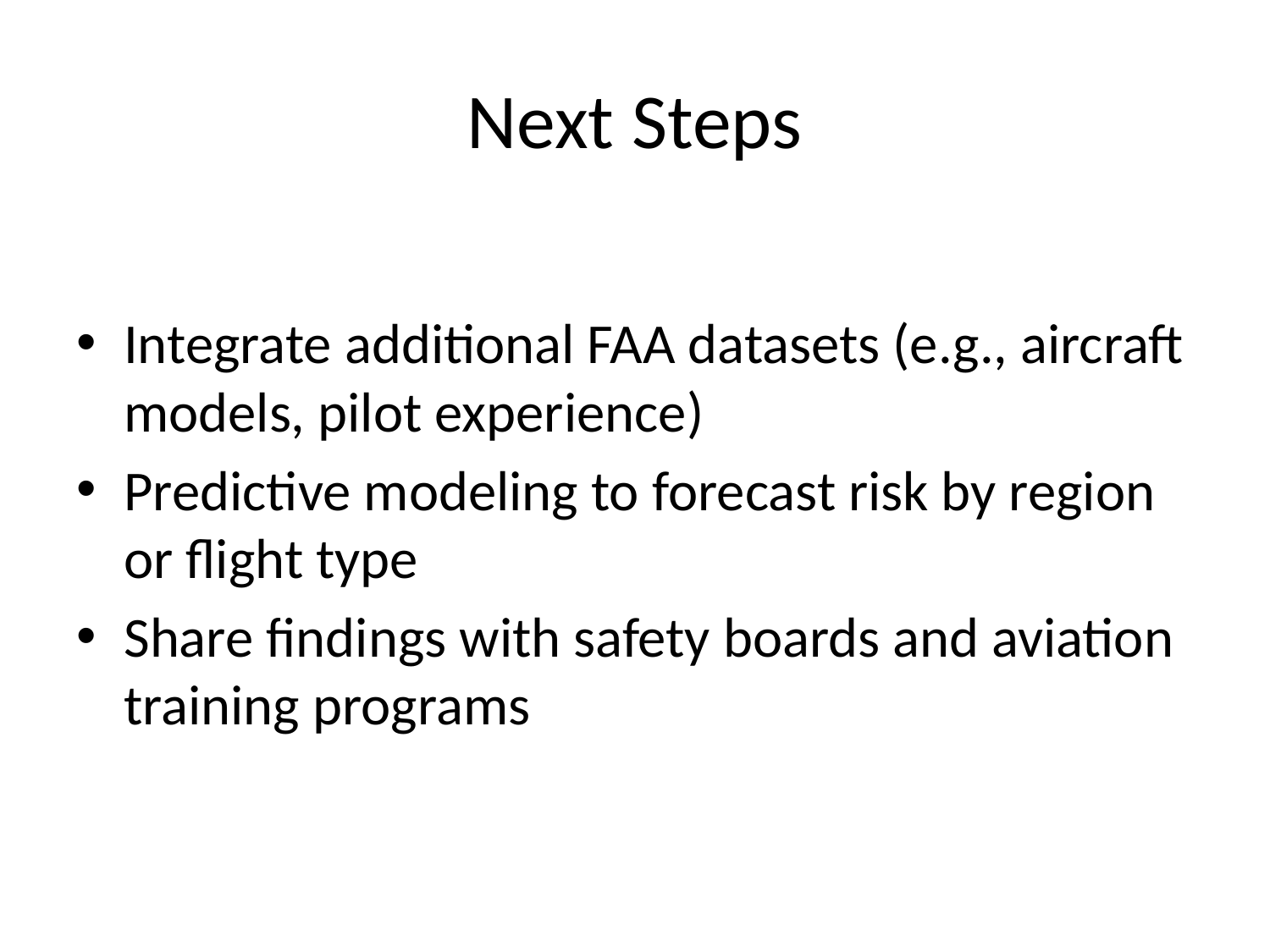

# Next Steps

Integrate additional FAA datasets (e.g., aircraft models, pilot experience)
Predictive modeling to forecast risk by region or flight type
Share findings with safety boards and aviation training programs